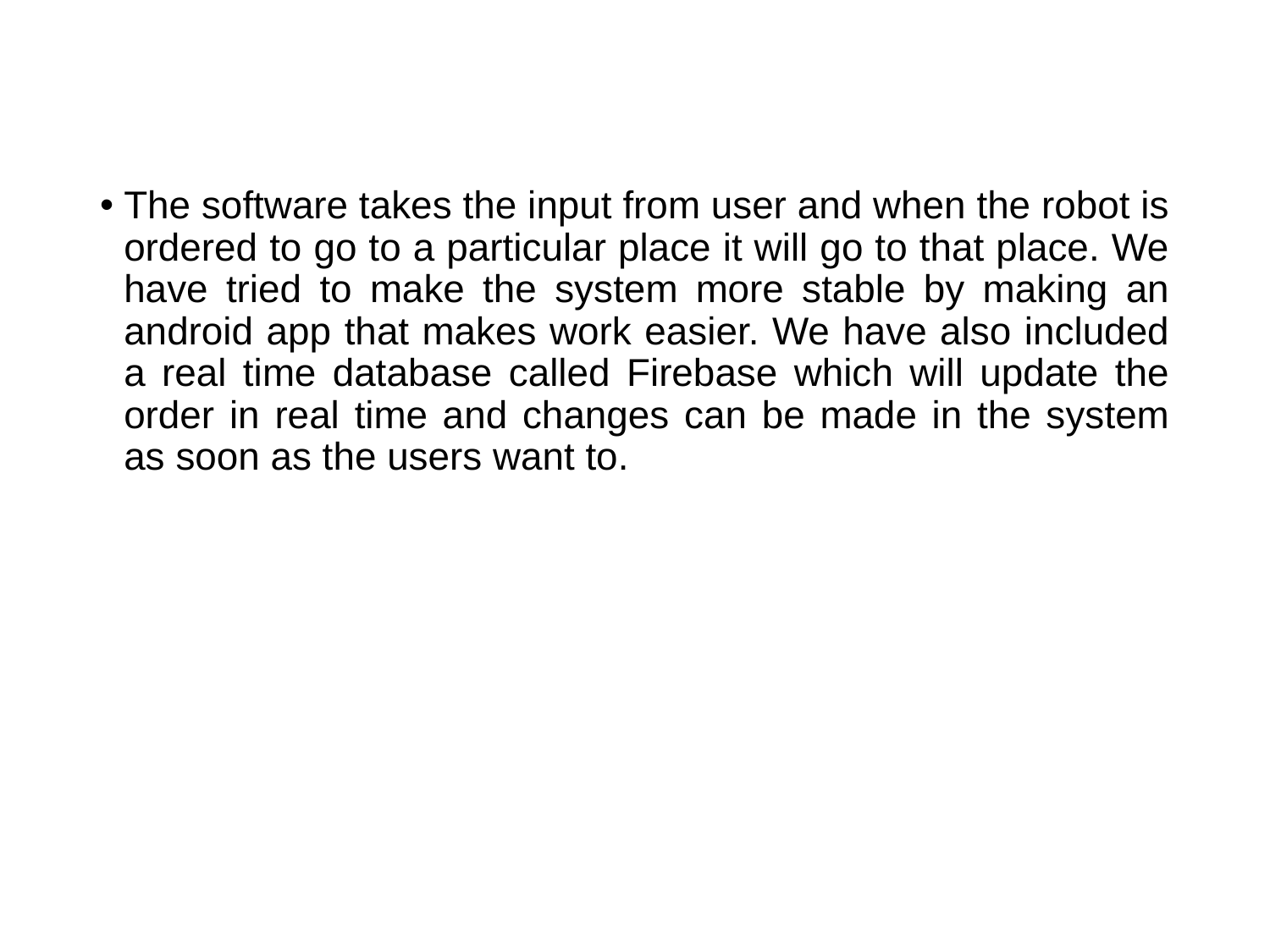

The software takes the input from user and when the robot is ordered to go to a particular place it will go to that place. We have tried to make the system more stable by making an android app that makes work easier. We have also included a real time database called Firebase which will update the order in real time and changes can be made in the system as soon as the users want to.